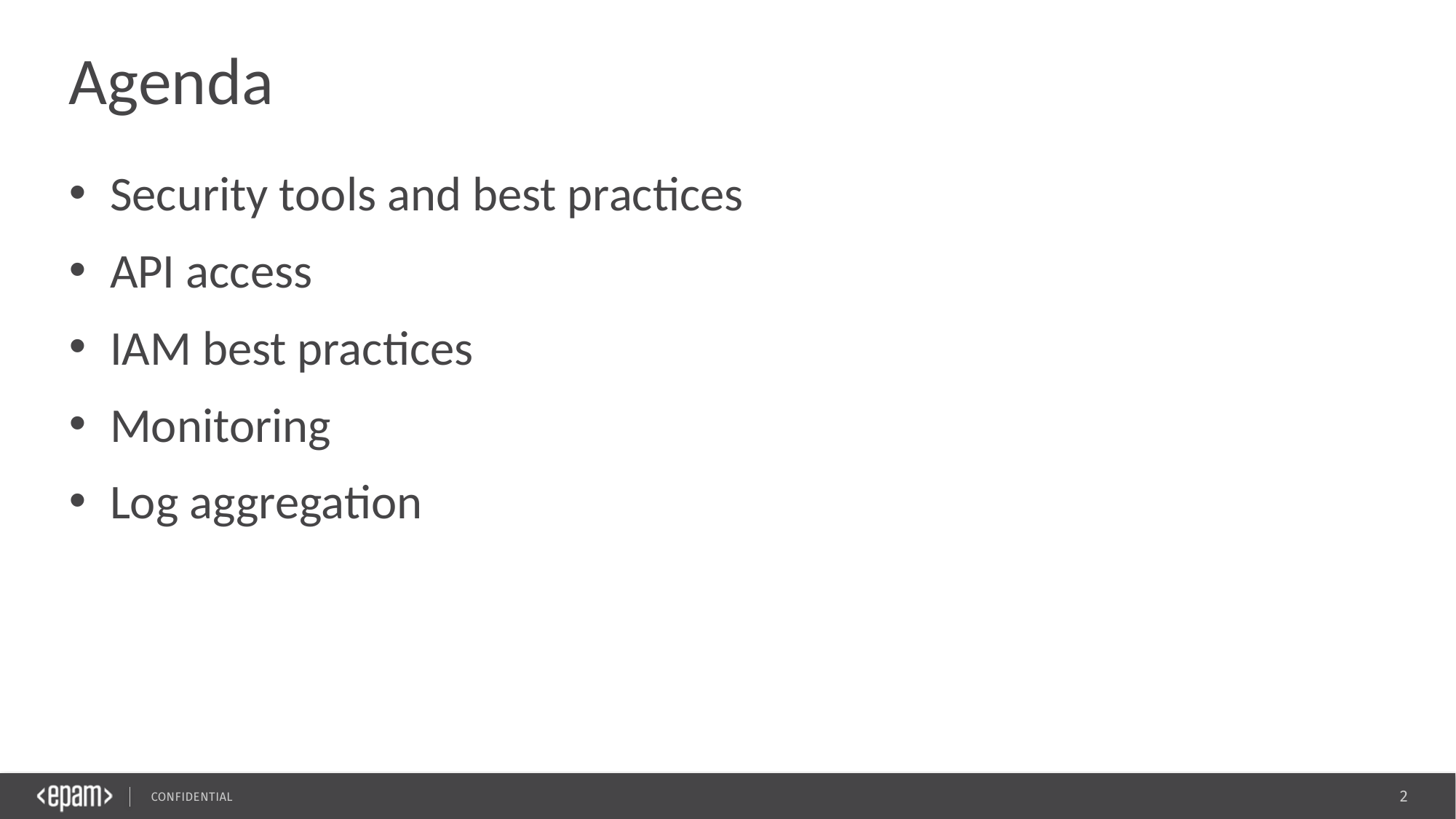

# Agenda
Security tools and best practices
API access
IAM best practices
Monitoring
Log aggregation